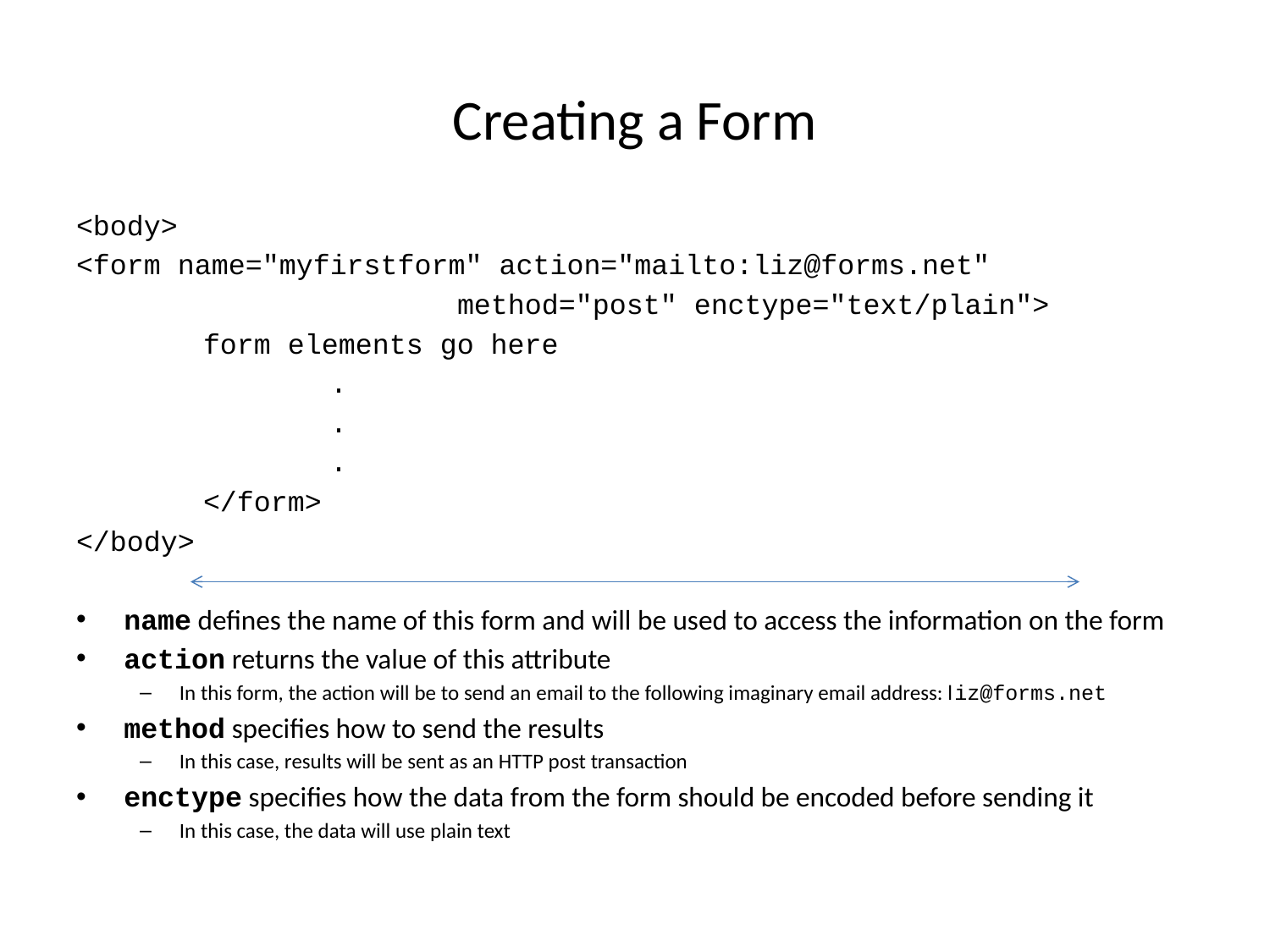

# Creating a Form
<body>
<form name="myfirstform" action="mailto:liz@forms.net"
			method="post" enctype="text/plain">
 	form elements go here
		.
		.
		.
	</form>
</body>

name defines the name of this form and will be used to access the information on the form
action returns the value of this attribute
In this form, the action will be to send an email to the following imaginary email address: liz@forms.net
method specifies how to send the results
In this case, results will be sent as an HTTP post transaction
enctype specifies how the data from the form should be encoded before sending it
In this case, the data will use plain text